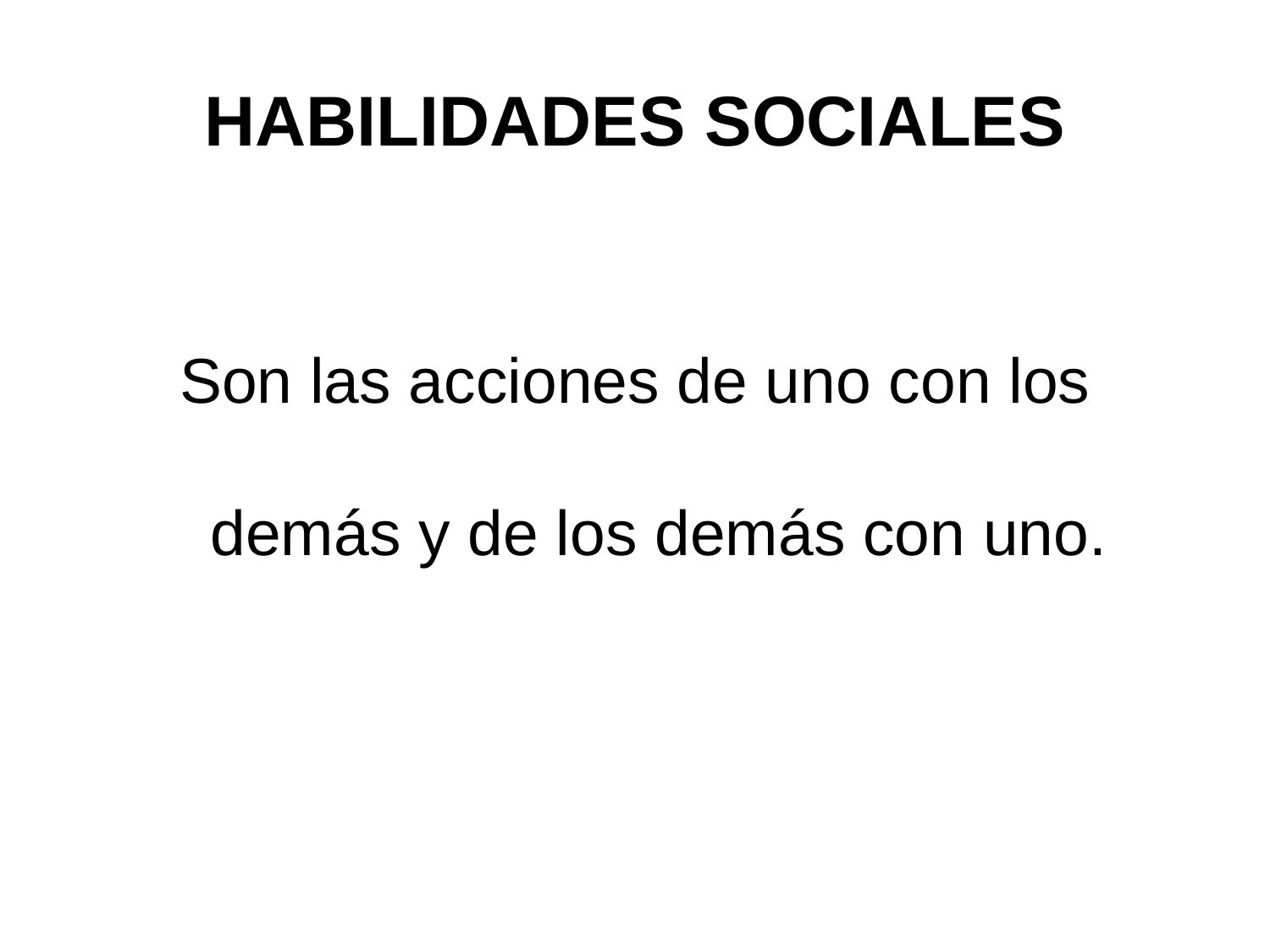

# HABILIDADES SOCIALES

Son las acciones de uno con los demás y de los demás con uno.